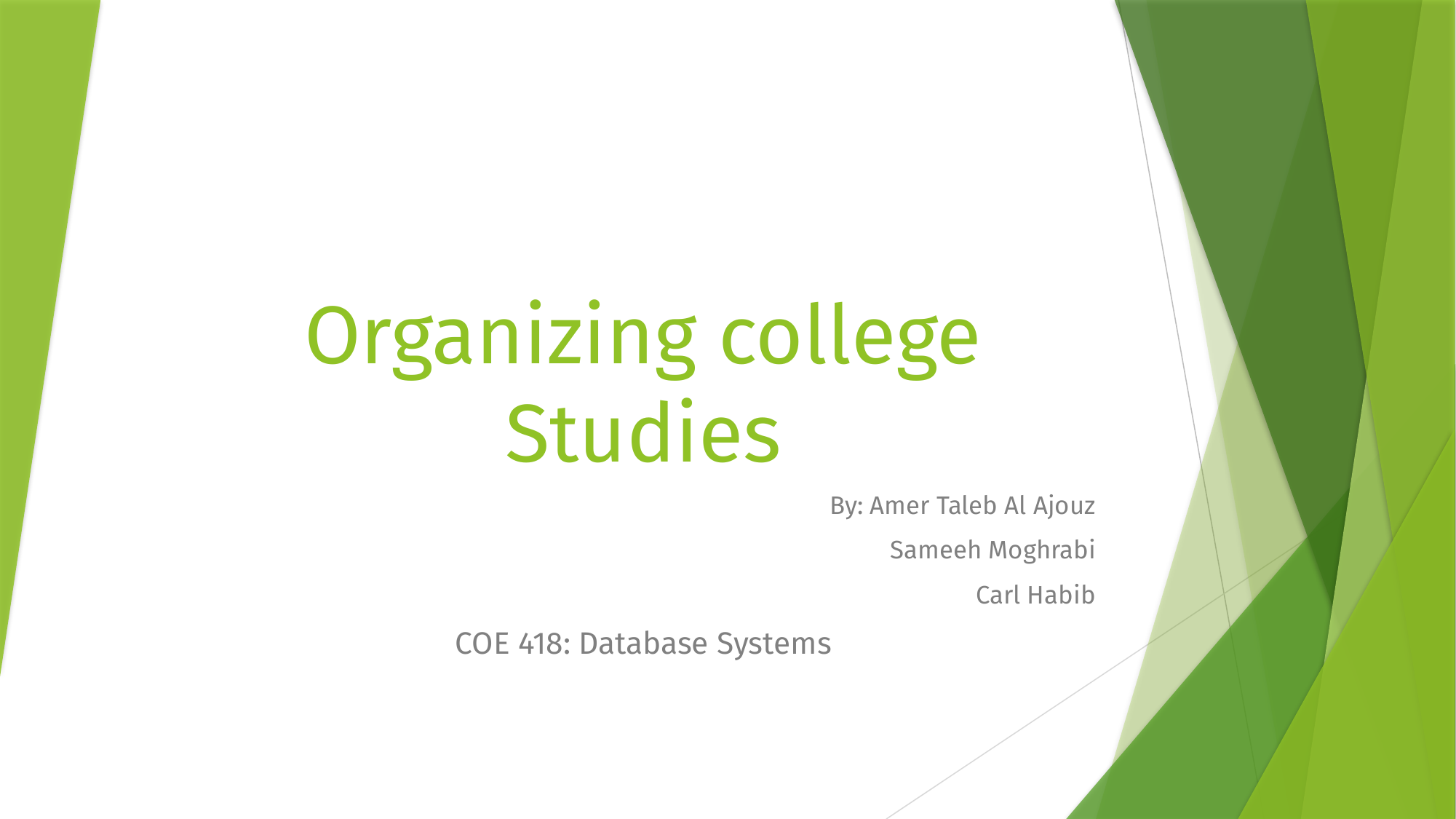

# Organizing college Studies
By: Amer Taleb Al Ajouz
Sameeh Moghrabi
Carl Habib
COE 418: Database Systems